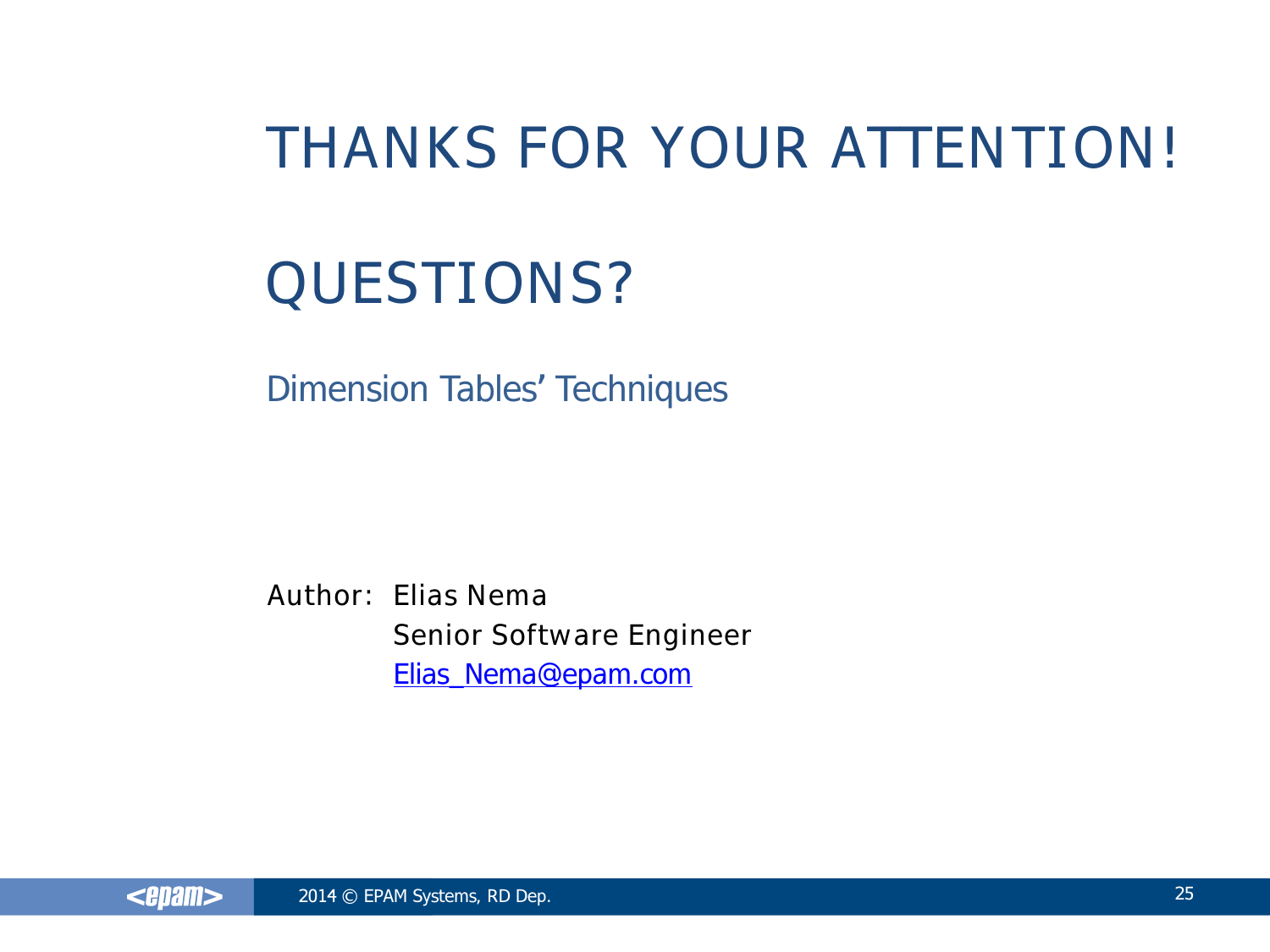

Dimension Tables’ Techniques
Elias Nema
Senior Software Engineer
Elias_Nema@epam.com
25
2014 © EPAM Systems, RD Dep.